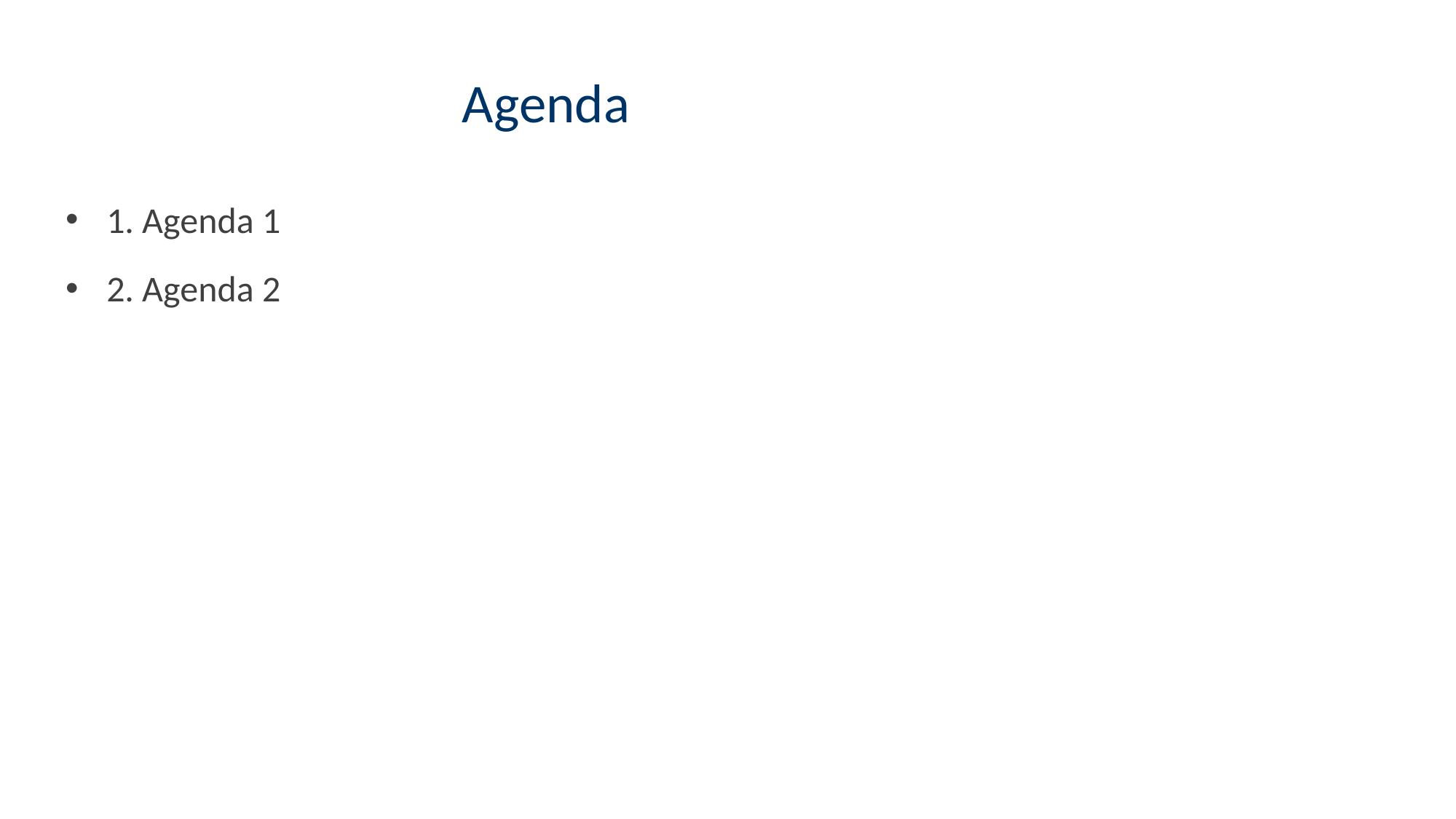

# Agenda
1. Agenda 1
2. Agenda 2